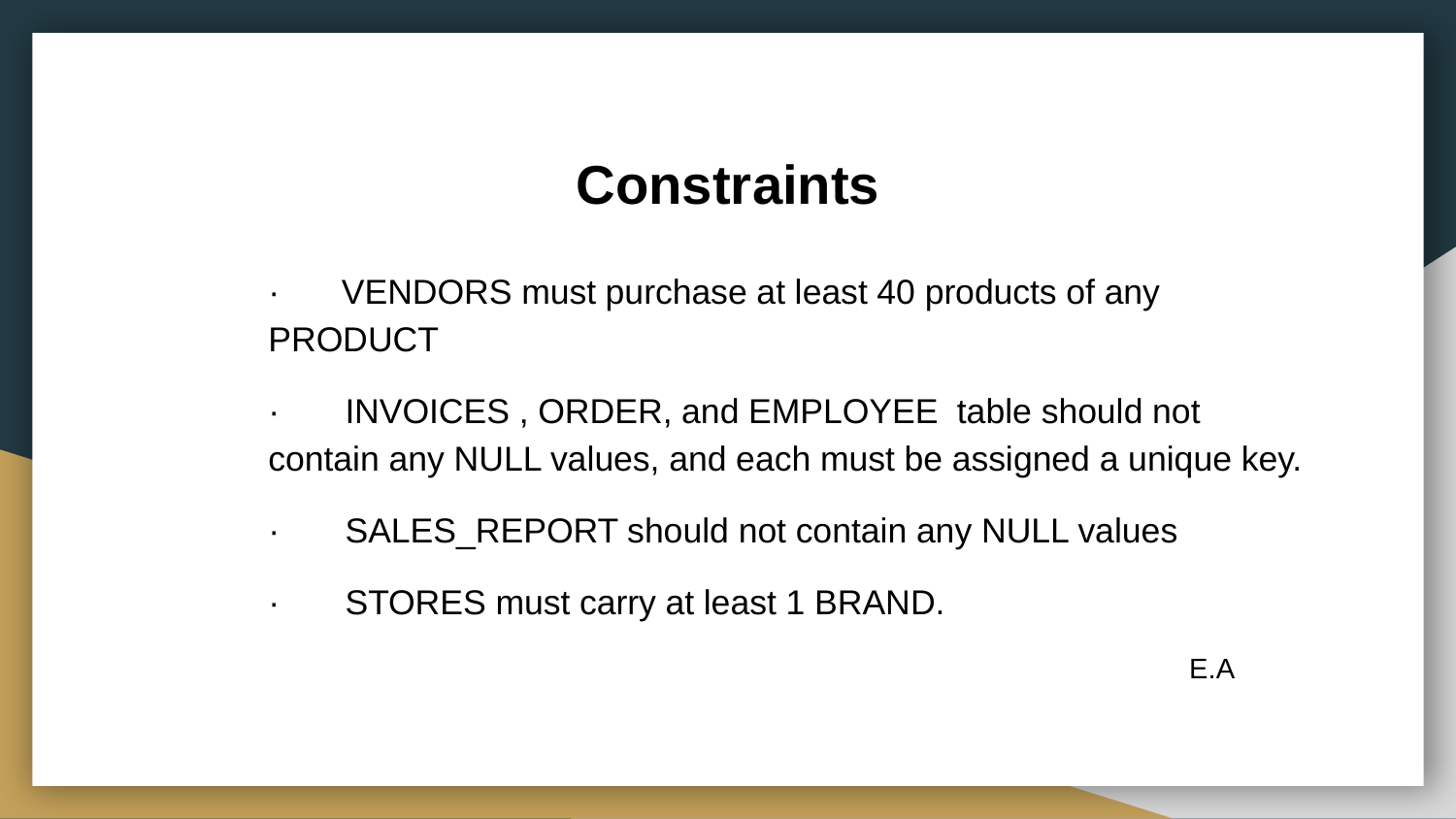

# Constraints
·         VENDORS must purchase at least 40 products of any PRODUCT
·         INVOICES , ORDER, and EMPLOYEE  table should not contain any NULL values, and each must be assigned a unique key.
·         SALES_REPORT should not contain any NULL values
·         STORES must carry at least 1 BRAND.
                                                                                                                   E.A